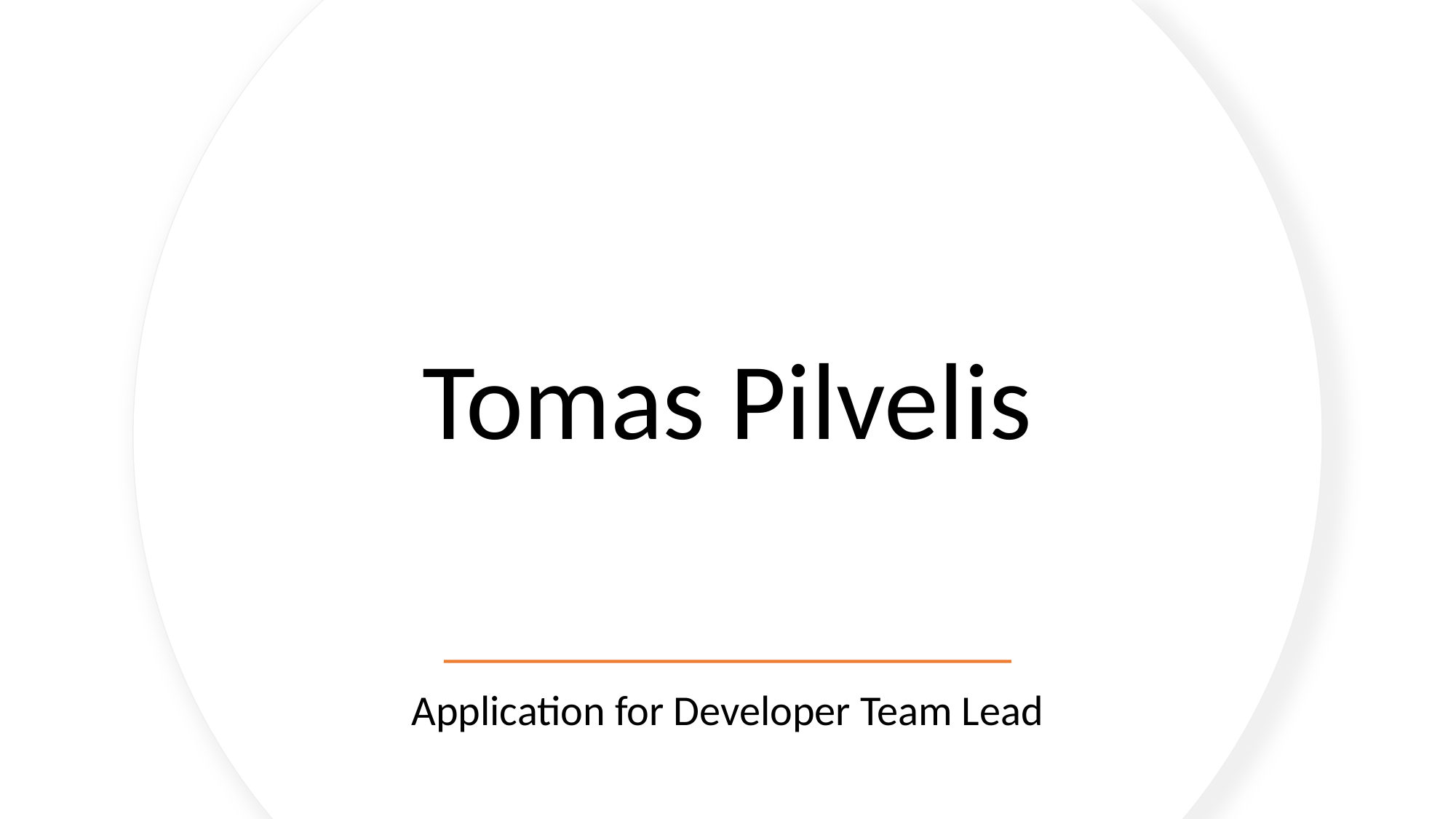

# Tomas Pilvelis

Application for Developer Team Lead